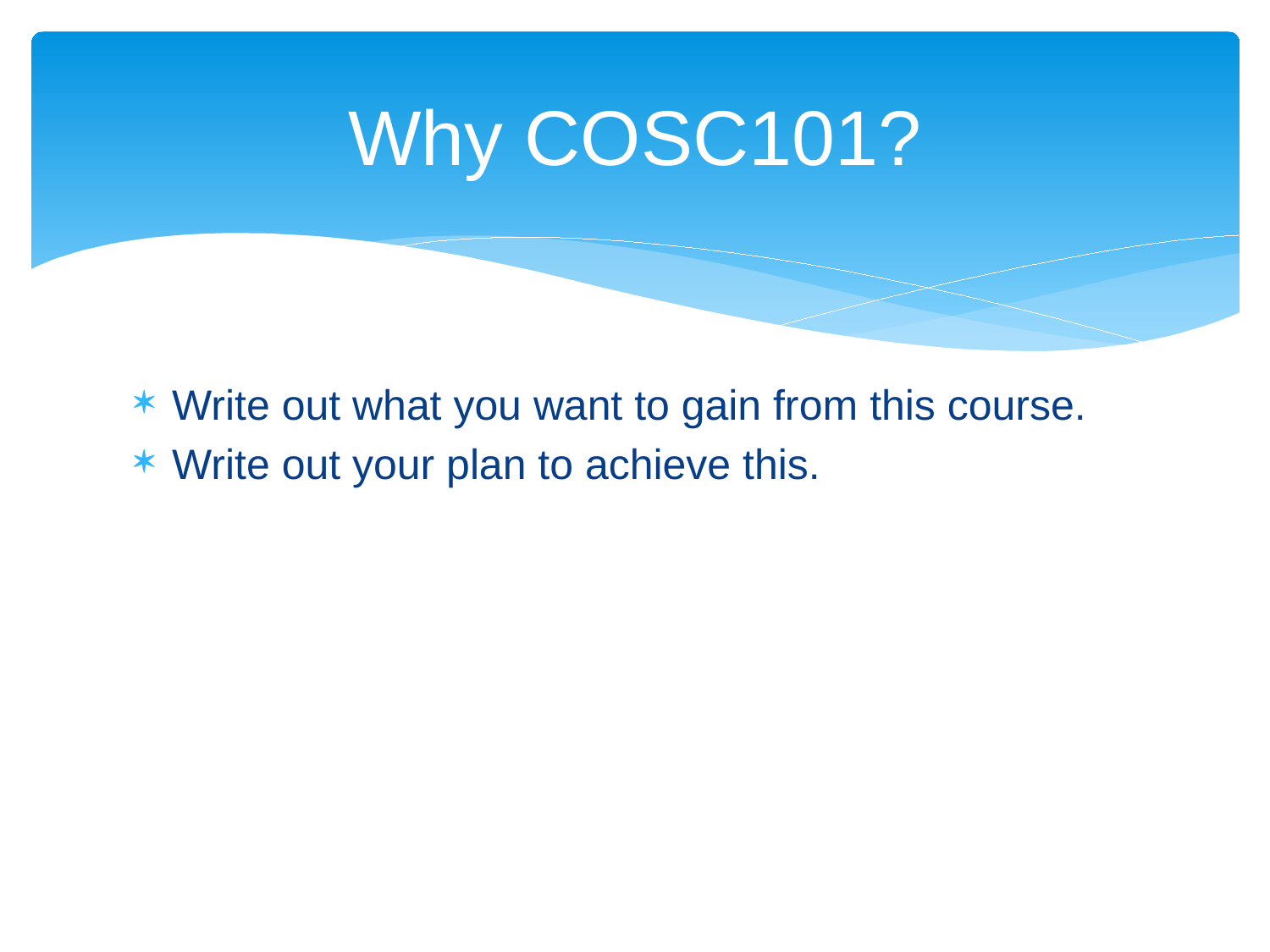

# Why COSC101?
Write out what you want to gain from this course.
Write out your plan to achieve this.